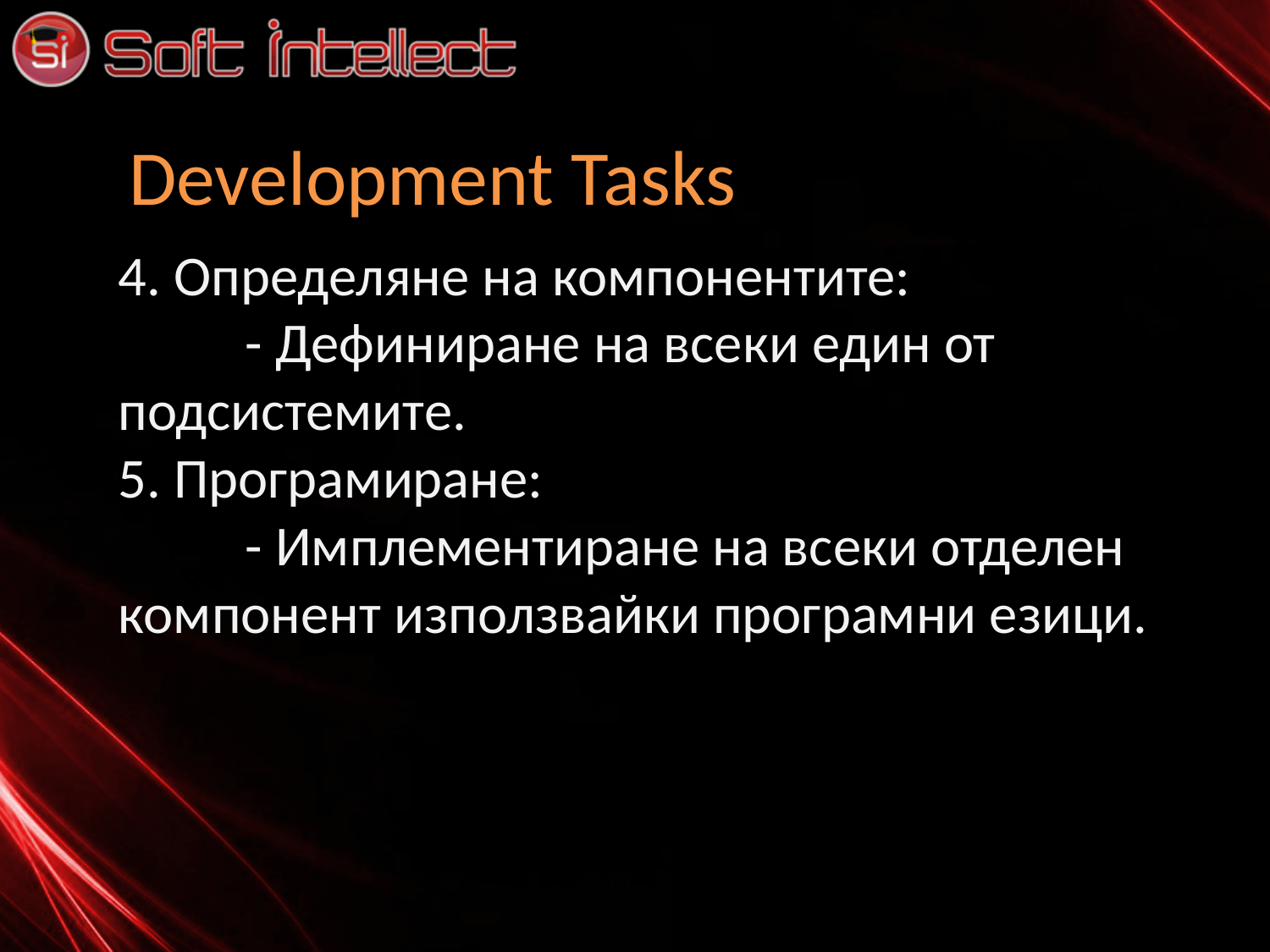

Development Tasks
4. Определяне на компонентите:
	- Дефиниране на всеки един от подсистемите.
5. Програмиране:
	- Имплементиране на всеки отделен компонент използвайки програмни езици.